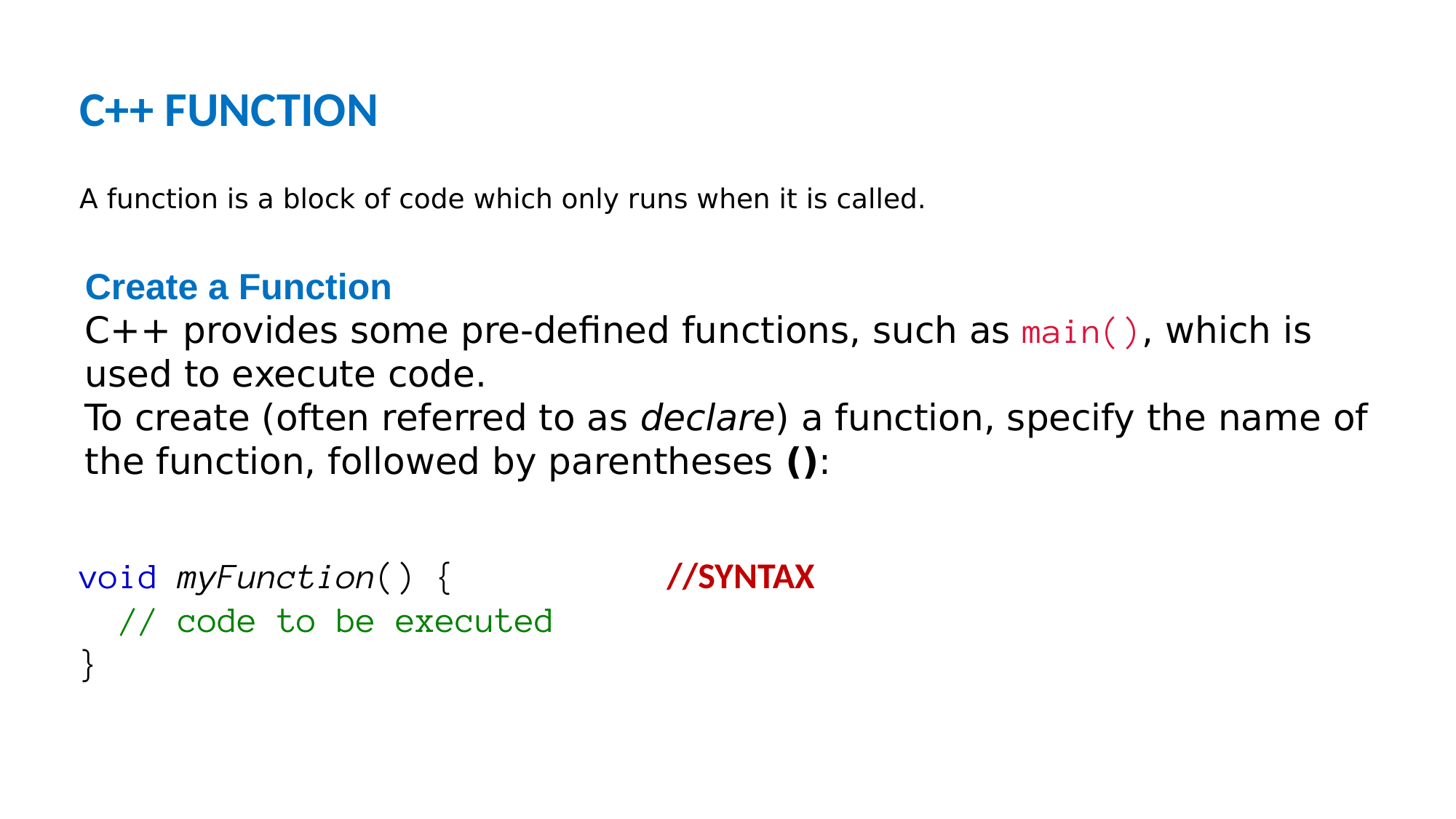

C++ FUNCTION
A function is a block of code which only runs when it is called.
Create a Function
C++ provides some pre-defined functions, such as main(), which is used to execute code.
To create (often referred to as declare) a function, specify the name of the function, followed by parentheses ():
void myFunction() {
  // code to be executed
}
//SYNTAX